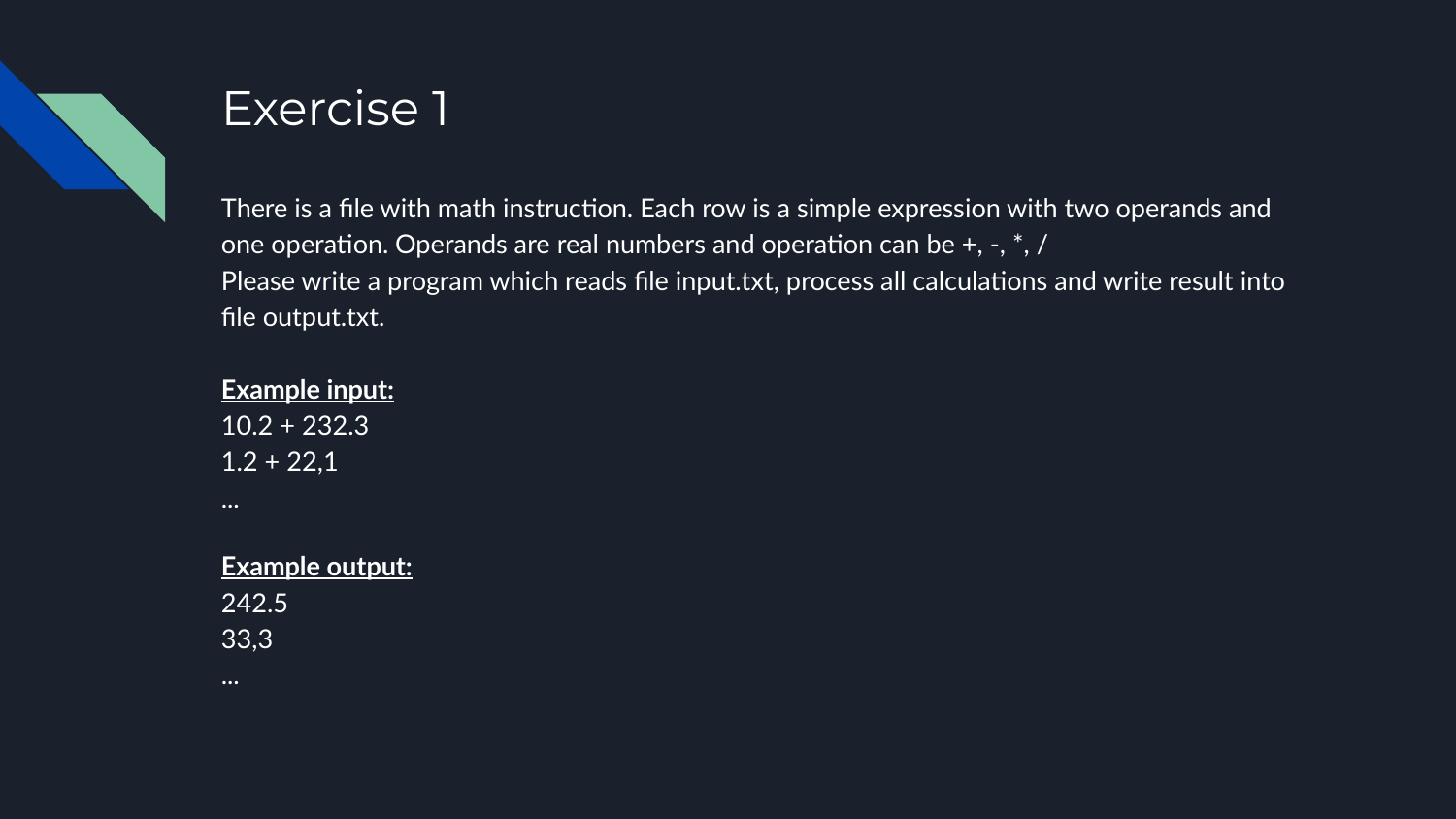

# Exercise 1
There is a file with math instruction. Each row is a simple expression with two operands and one operation. Operands are real numbers and operation can be +, -, *, /
Please write a program which reads file input.txt, process all calculations and write result into file output.txt.
Example input:
10.2 + 232.3
1.2 + 22,1
...
Example output:
242.5
33,3
...